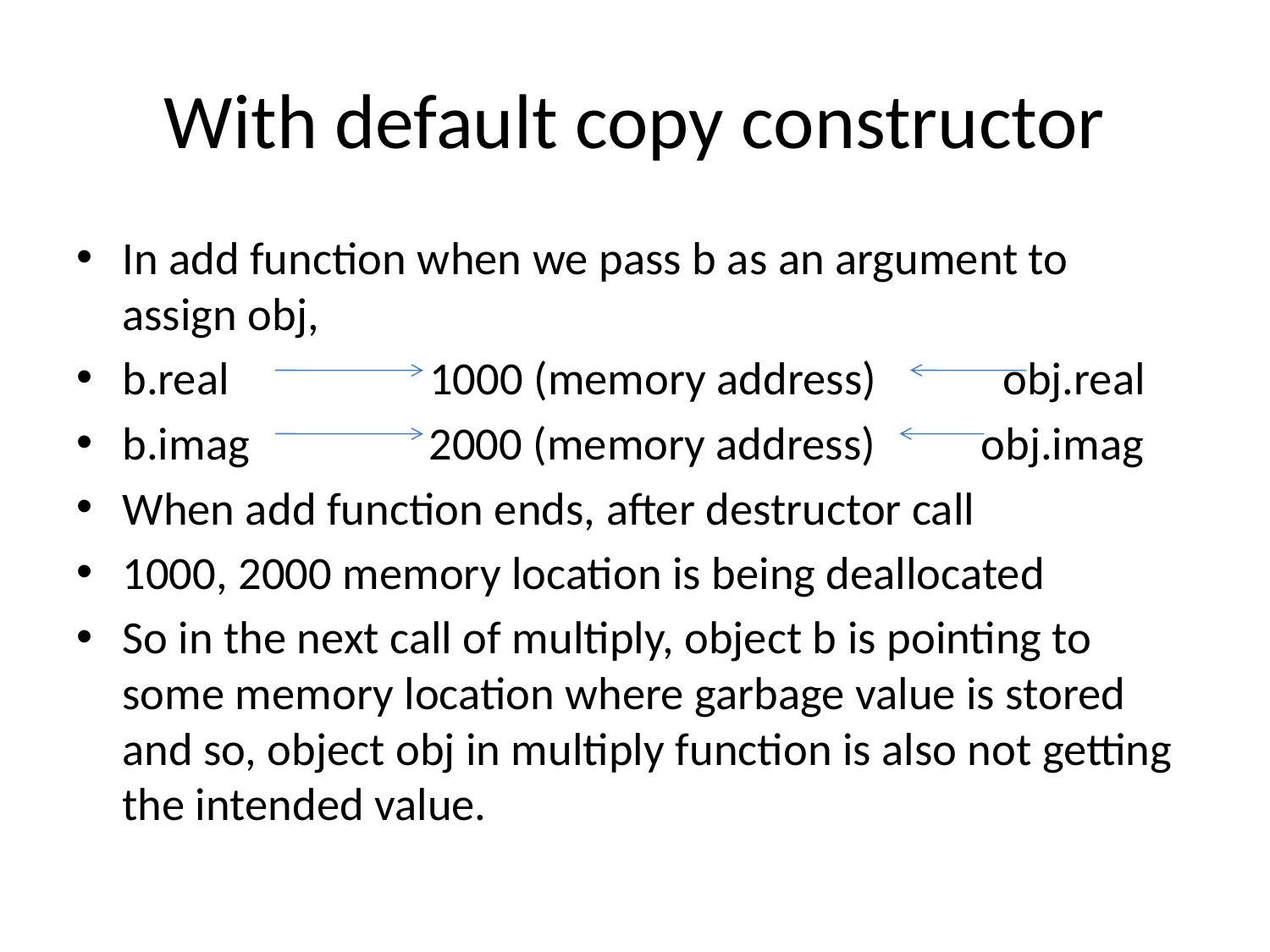

# With default copy constructor
In add function when we pass b as an argument to assign obj,
b.real                   1000 (memory address)            obj.real
b.imag                 2000 (memory address)          obj.imag
When add function ends, after destructor call
1000, 2000 memory location is being deallocated
So in the next call of multiply, object b is pointing to some memory location where garbage value is stored and so, object obj in multiply function is also not getting the intended value.